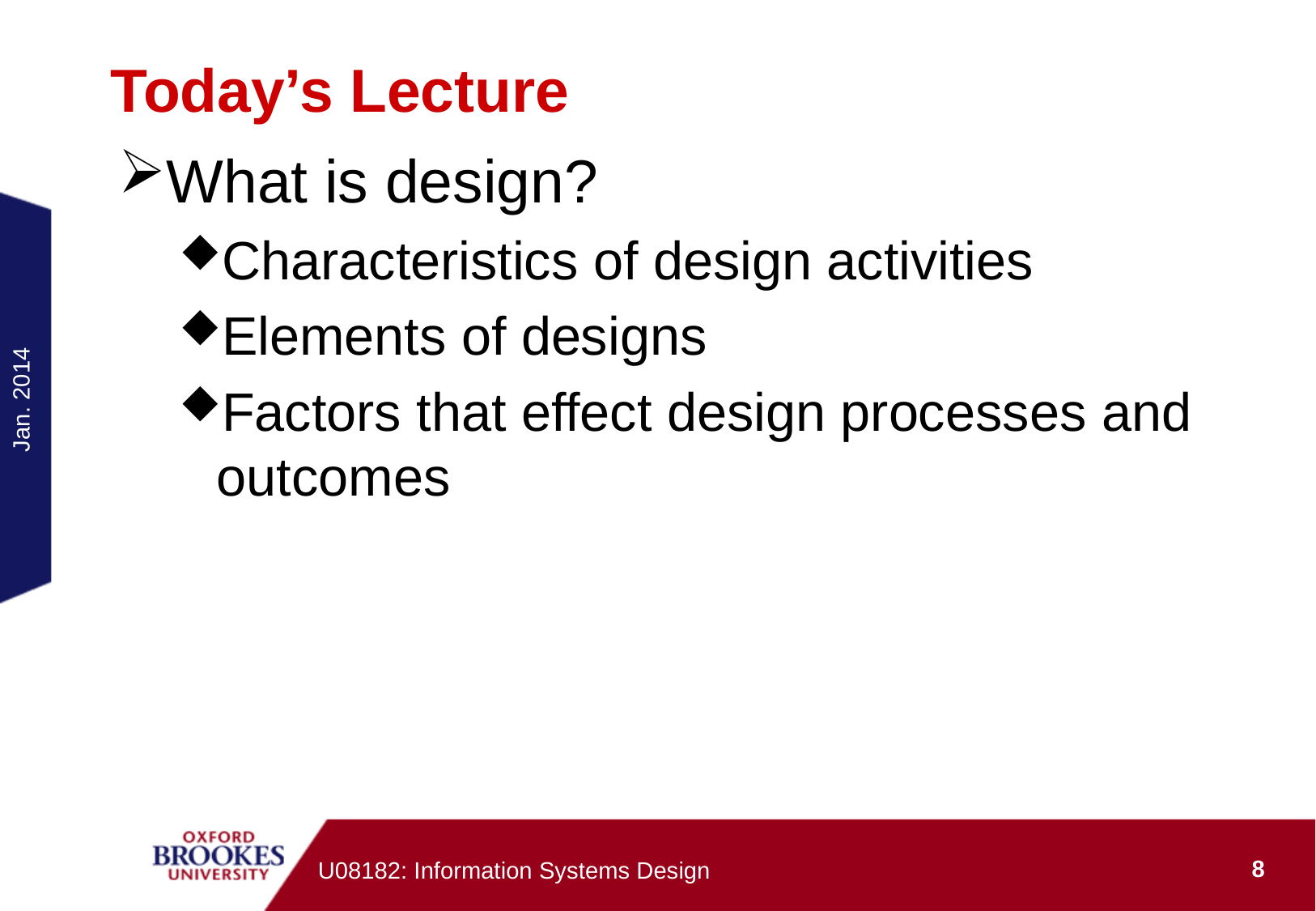

# Today’s Lecture
What is design?
Characteristics of design activities
Elements of designs
Factors that effect design processes and outcomes
Jan. 2014
8
U08182: Information Systems Design